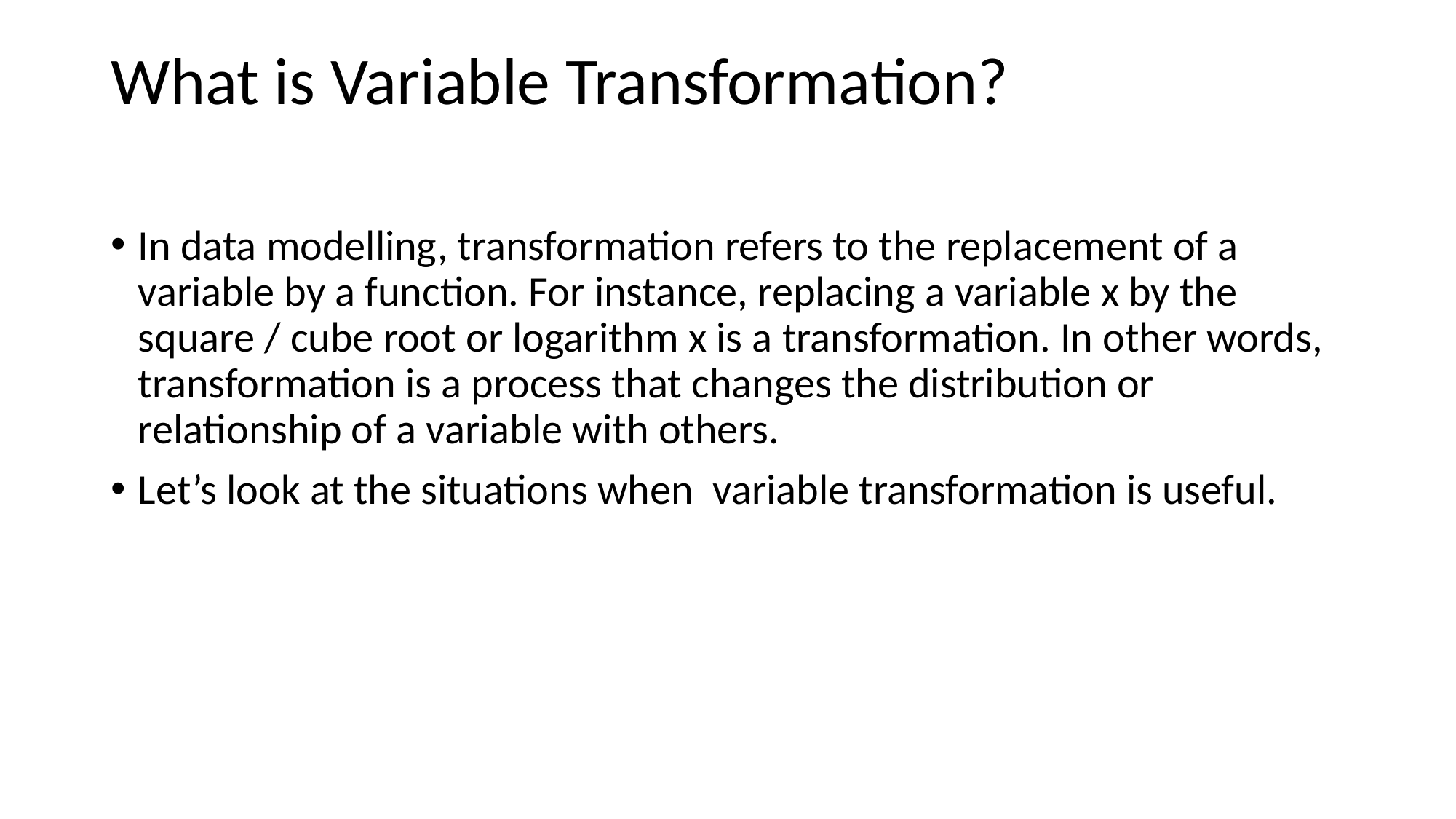

# What is Variable Transformation?
In data modelling, transformation refers to the replacement of a variable by a function. For instance, replacing a variable x by the square / cube root or logarithm x is a transformation. In other words, transformation is a process that changes the distribution or relationship of a variable with others.
Let’s look at the situations when  variable transformation is useful.